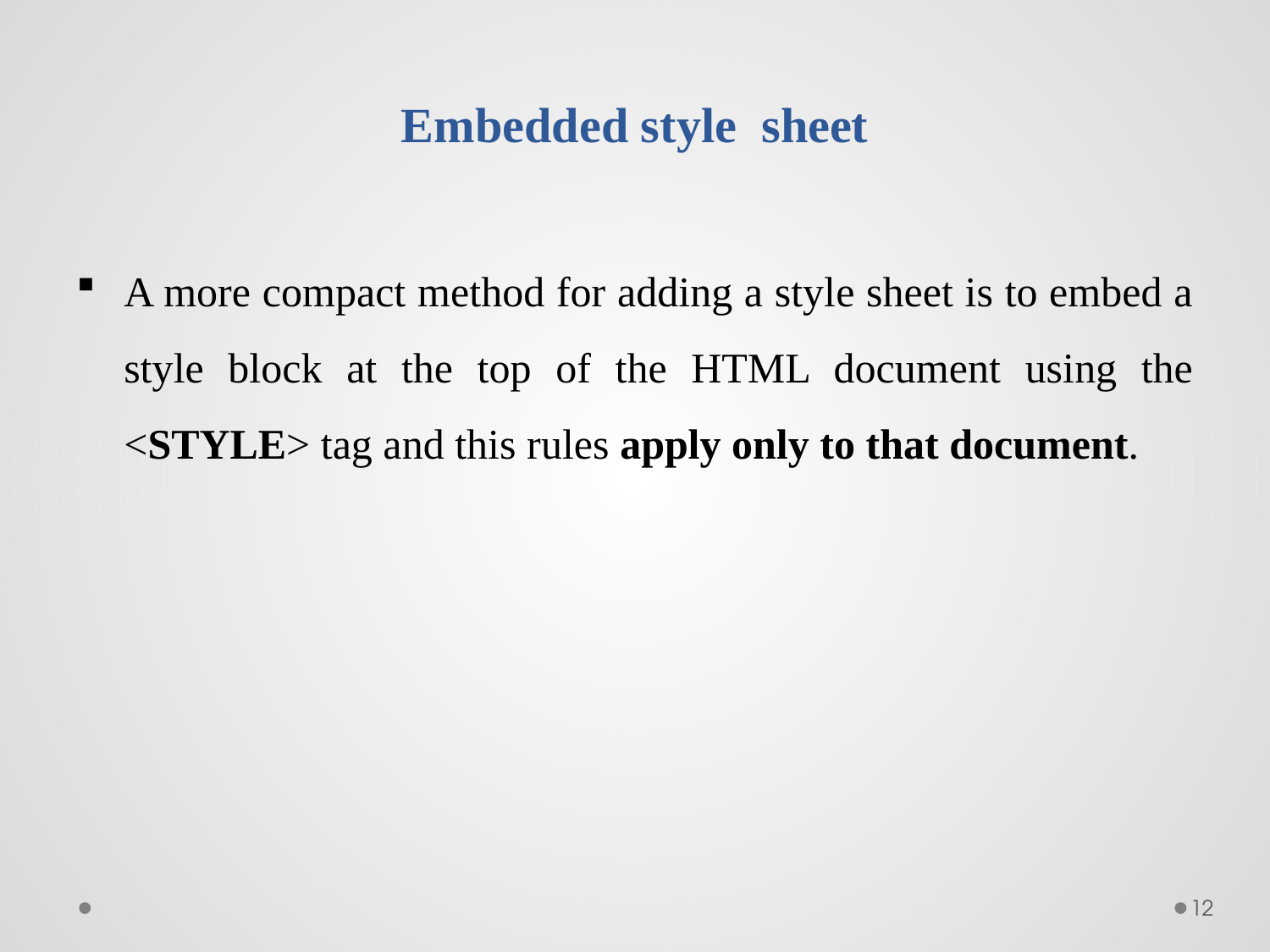

# Embedded style  sheet
A more compact method for adding a style sheet is to embed a style block at the top of the HTML document using the <STYLE> tag and this rules apply only to that document.

12